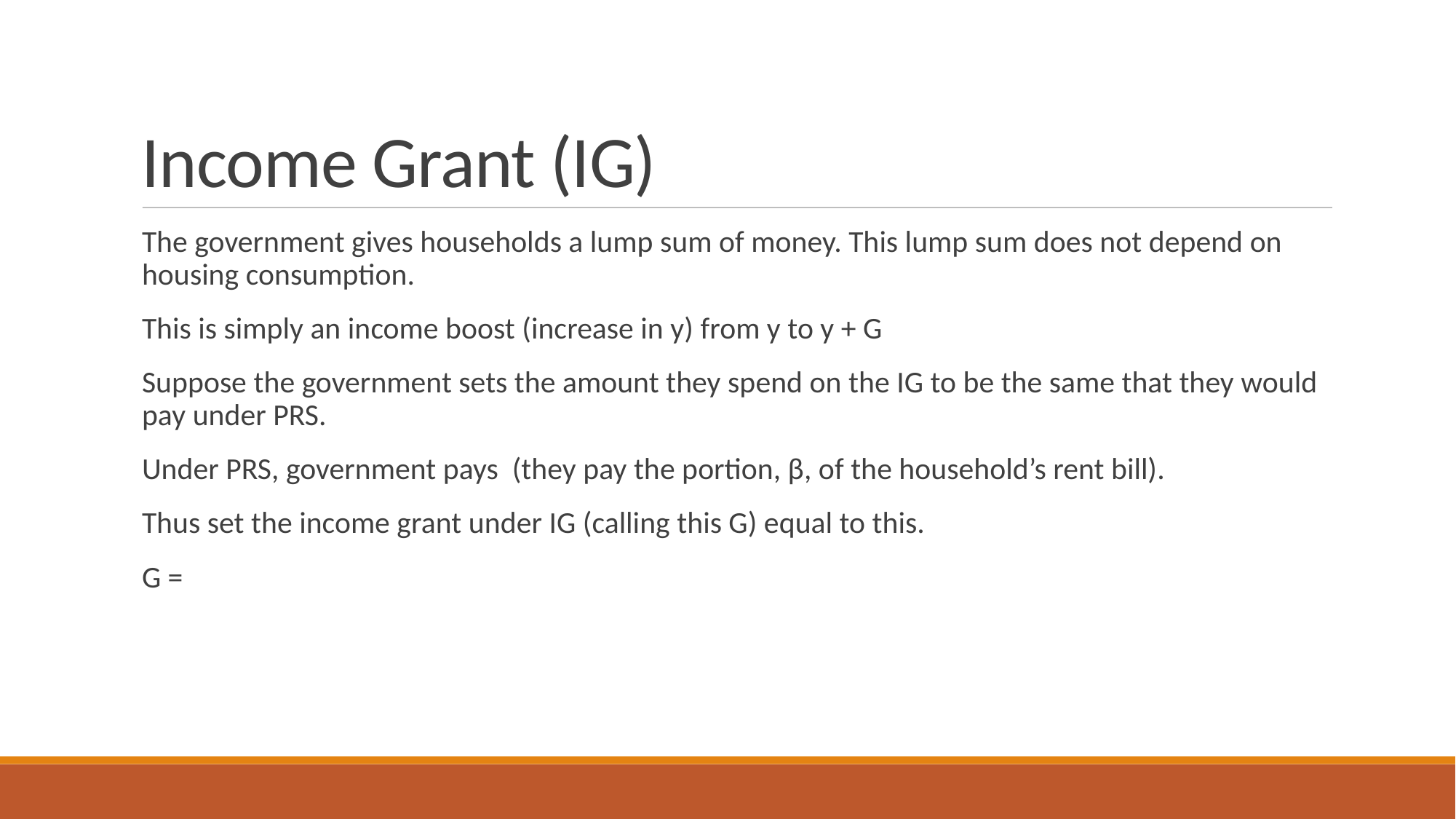

# Income Grant (IG)
The government gives households a lump sum of money. This lump sum does not depend on housing consumption.
This is simply an income boost (increase in y) from y to y + G
Suppose the government sets the amount they spend on the IG to be the same that they would pay under PRS.
Under PRS, government pays  (they pay the portion, β, of the household’s rent bill).
Thus set the income grant under IG (calling this G) equal to this.
G =